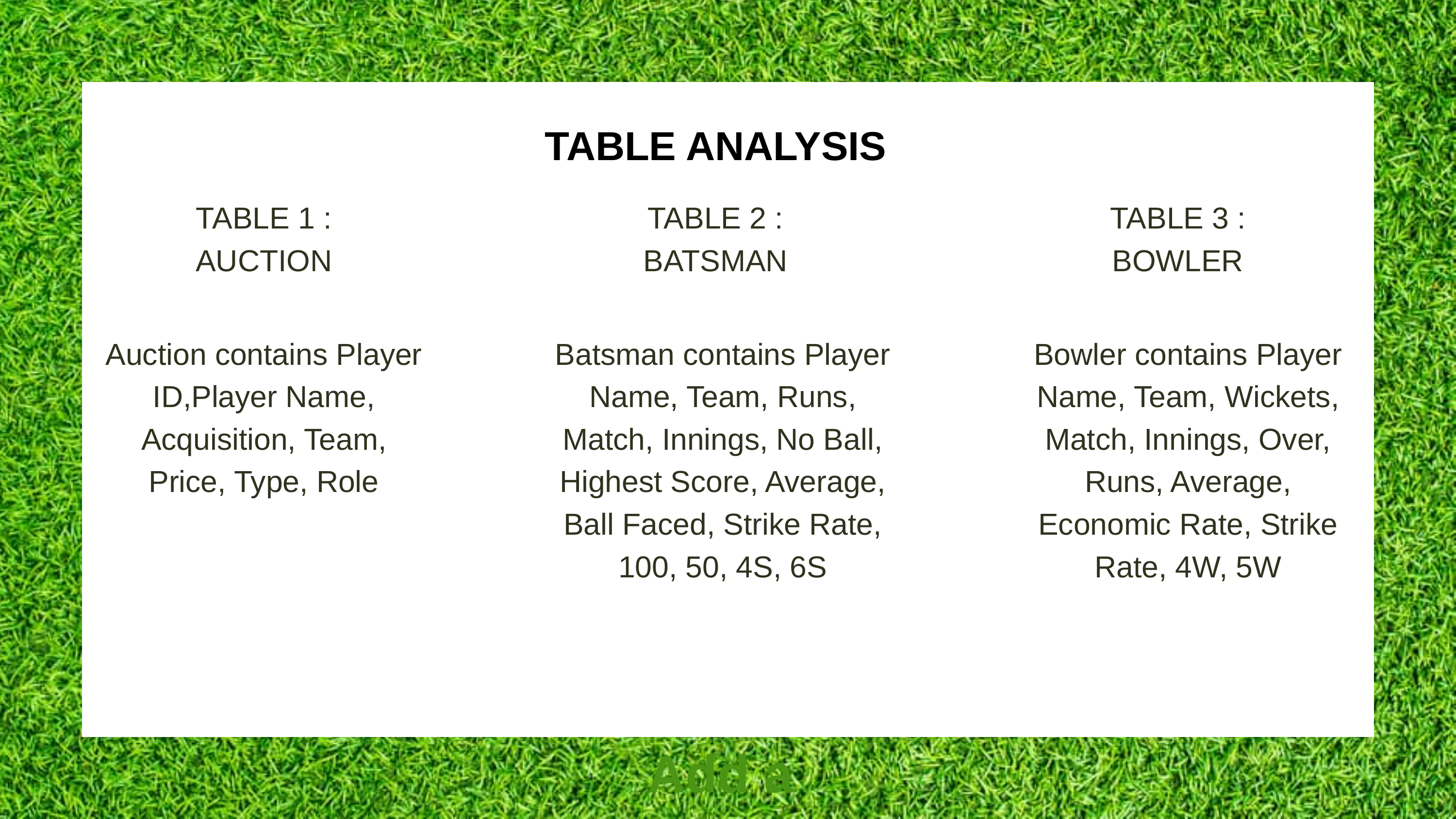

TABLE ANALYSIS
TABLE 1 : AUCTION
TABLE 2 : BATSMAN
TABLE 3 : BOWLER
Auction contains Player ID,Player Name, Acquisition, Team, Price, Type, Role
Batsman contains Player Name, Team, Runs, Match, Innings, No Ball, Highest Score, Average, Ball Faced, Strike Rate, 100, 50, 4S, 6S
Bowler contains Player Name, Team, Wickets, Match, Innings, Over, Runs, Average, Economic Rate, Strike Rate, 4W, 5W
Add a